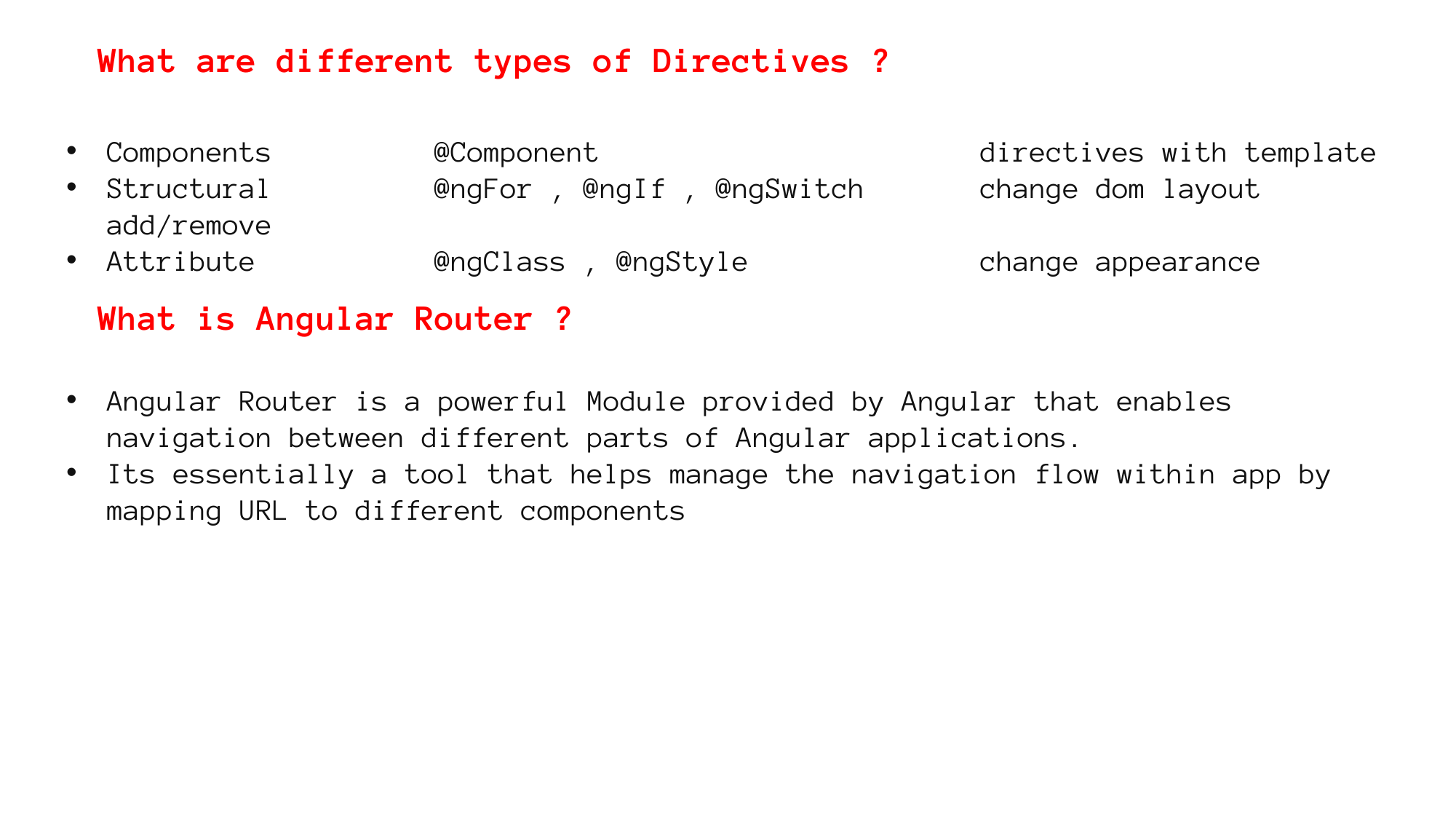

What are different types of Directives ?
Components		@Component				directives with template
Structural		@ngFor , @ngIf , @ngSwitch		change dom layout add/remove
Attribute		@ngClass , @ngStyle			change appearance
What is Angular Router ?
Angular Router is a powerful Module provided by Angular that enables navigation between different parts of Angular applications.
Its essentially a tool that helps manage the navigation flow within app by mapping URL to different components